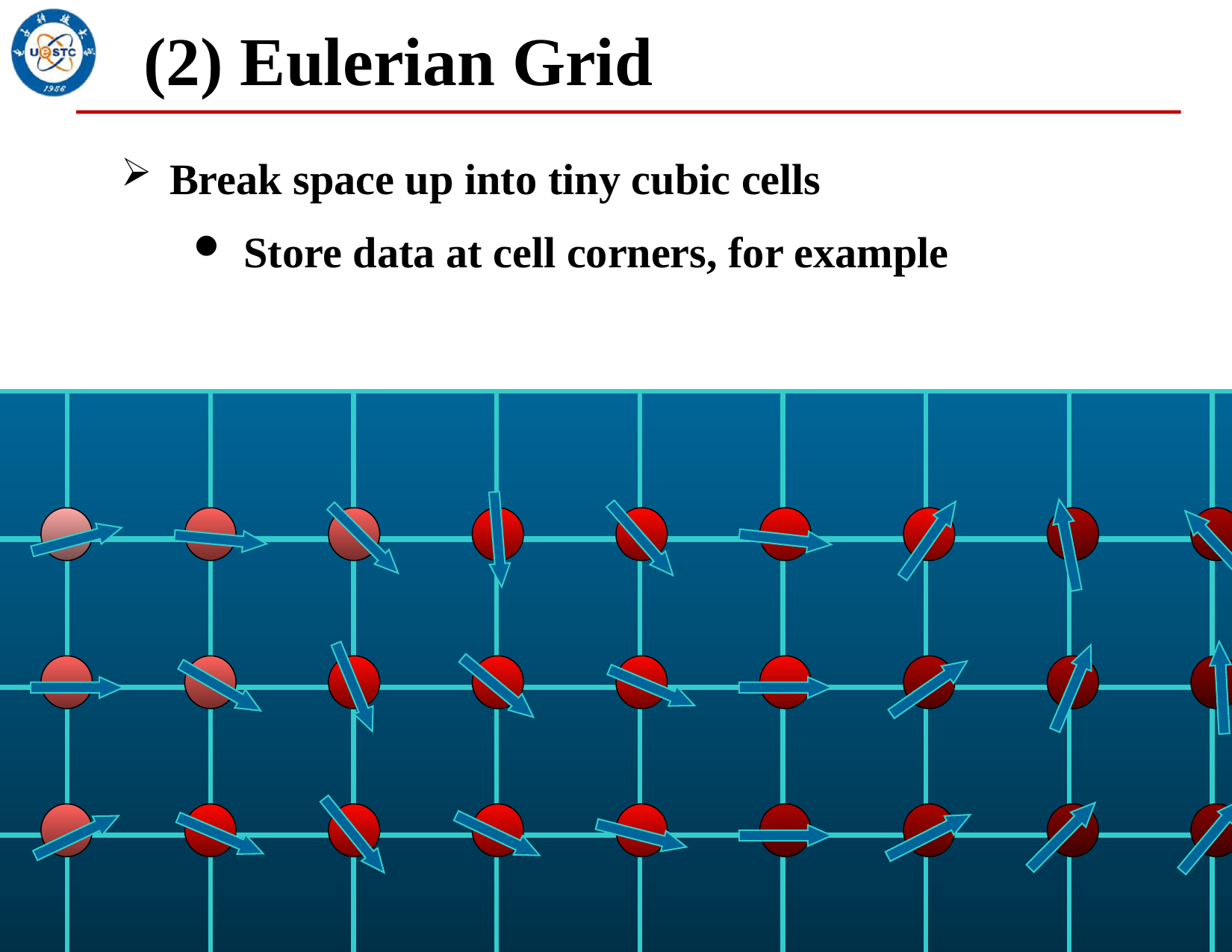

# (2) Eulerian Grid
Break space up into tiny cubic cells
Store data at cell corners, for example